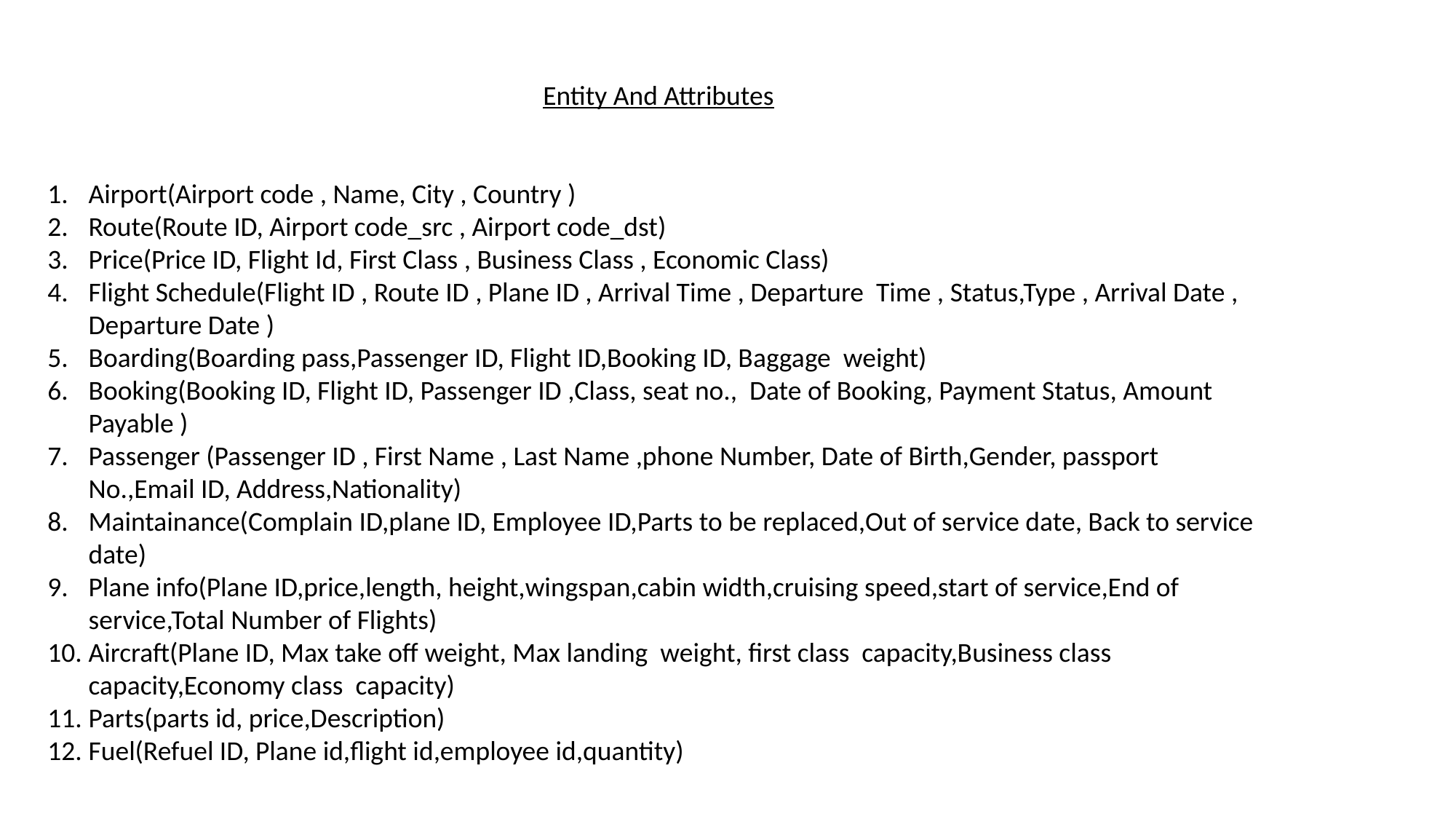

Entity And Attributes

Airport(Airport code , Name, City , Country )
Route(Route ID, Airport code_src , Airport code_dst)
Price(Price ID, Flight Id, First Class , Business Class , Economic Class)
Flight Schedule(Flight ID , Route ID , Plane ID , Arrival Time , Departure  Time , Status,Type , Arrival Date , Departure Date )
Boarding(Boarding pass,Passenger ID, Flight ID,Booking ID, Baggage  weight)
Booking(Booking ID, Flight ID, Passenger ID ,Class, seat no.,  Date of Booking, Payment Status, Amount Payable )
Passenger (Passenger ID , First Name , Last Name ,phone Number, Date of Birth,Gender, passport No.,Email ID, Address,Nationality)
Maintainance(Complain ID,plane ID, Employee ID,Parts to be replaced,Out of service date, Back to service date)
Plane info(Plane ID,price,length, height,wingspan,cabin width,cruising speed,start of service,End of service,Total Number of Flights)
Aircraft(Plane ID, Max take off weight, Max landing  weight, first class  capacity,Business class capacity,Economy class  capacity)
Parts(parts id, price,Description)
Fuel(Refuel ID, Plane id,flight id,employee id,quantity)